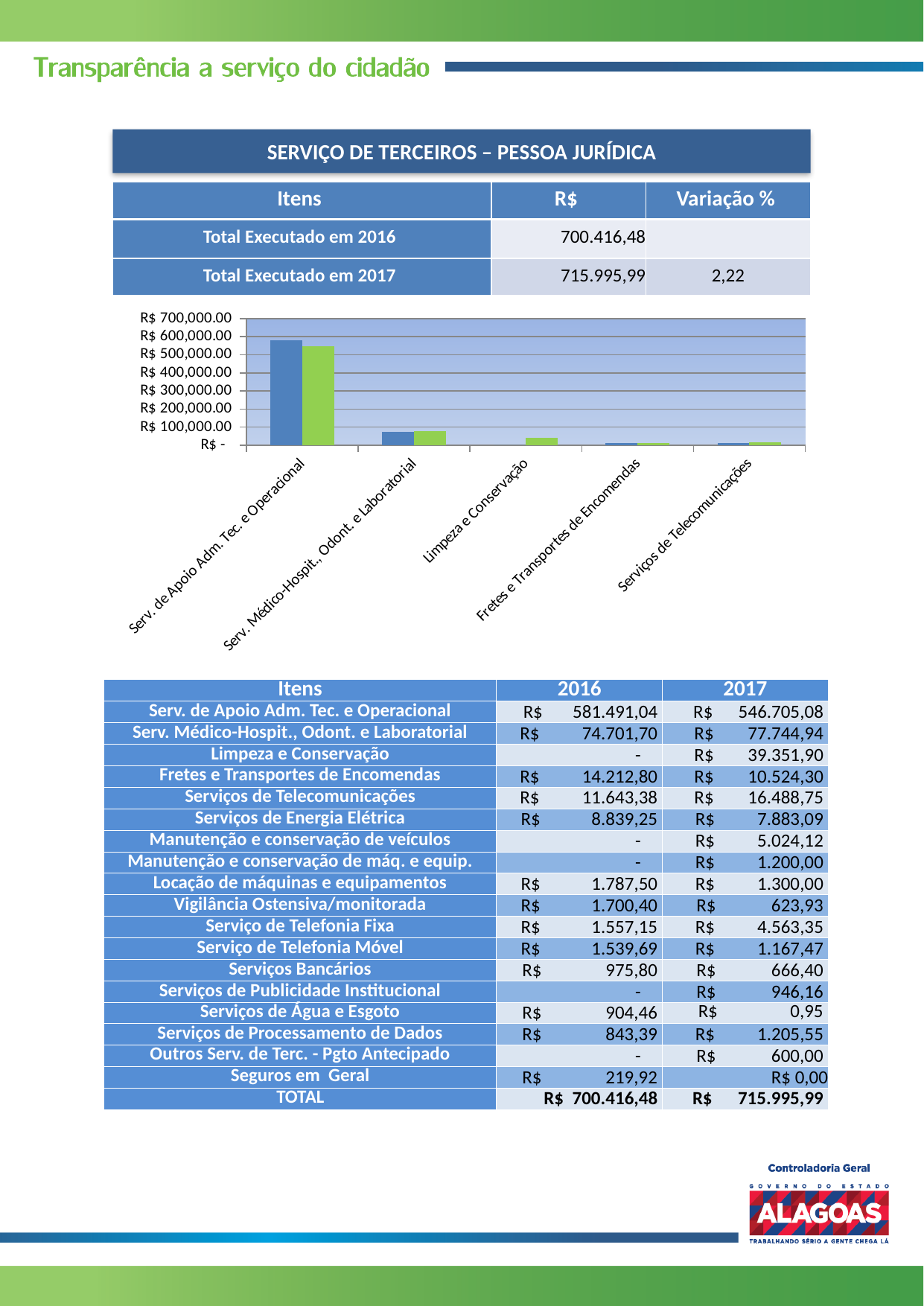

SERVIÇO DE TERCEIROS – PESSOA JURÍDICA

| Itens | R$ | Variação % |
| --- | --- | --- |
| Total Executado em 2016 | 700.416,48 |  |
| Total Executado em 2017 | 715.995,99 | 2,22 |

### Chart

| Category |  |  |
|---|---|---|
| Serv. de Apoio Adm. Tec. e Operacional | 581491.04 | 546705.0799999998 |
| Serv. Médico-Hospit., Odont. e Laboratorial | 74701.7 | 77744.93999999999 |
| Limpeza e Conservação | 0.0 | 39351.9 |
| Fretes e Transportes de Encomendas | 14212.8 | 10524.3 |
| Serviços de Telecomunicações | 11643.38 | 16488.75 |
| Itens | 2016 | 2017 |
| --- | --- | --- |
| Serv. de Apoio Adm. Tec. e Operacional | R$ 581.491,04 | R$ 546.705,08 |
| Serv. Médico-Hospit., Odont. e Laboratorial | R$ 74.701,70 | R$ 77.744,94 |
| Limpeza e Conservação | - | R$ 39.351,90 |
| Fretes e Transportes de Encomendas | R$ 14.212,80 | R$ 10.524,30 |
| Serviços de Telecomunicações | R$ 11.643,38 | R$ 16.488,75 |
| Serviços de Energia Elétrica | R$ 8.839,25 | R$ 7.883,09 |
| Manutenção e conservação de veículos | - | R$ 5.024,12 |
| Manutenção e conservação de máq. e equip. | - | R$ 1.200,00 |
| Locação de máquinas e equipamentos | R$ 1.787,50 | R$ 1.300,00 |
| Vigilância Ostensiva/monitorada | R$ 1.700,40 | R$ 623,93 |
| Serviço de Telefonia Fixa | R$ 1.557,15 | R$ 4.563,35 |
| Serviço de Telefonia Móvel | R$ 1.539,69 | R$ 1.167,47 |
| Serviços Bancários | R$ 975,80 | R$ 666,40 |
| Serviços de Publicidade Institucional | - | R$ 946,16 |
| Serviços de Água e Esgoto | R$ 904,46 | R$ 0,95 |
| Serviços de Processamento de Dados | R$ 843,39 | R$ 1.205,55 |
| Outros Serv. de Terc. - Pgto Antecipado | - | R$ 600,00 |
| Seguros em Geral | R$ 219,92 | R$ 0,00 |
| TOTAL | R$ 700.416,48 | R$ 715.995,99 |